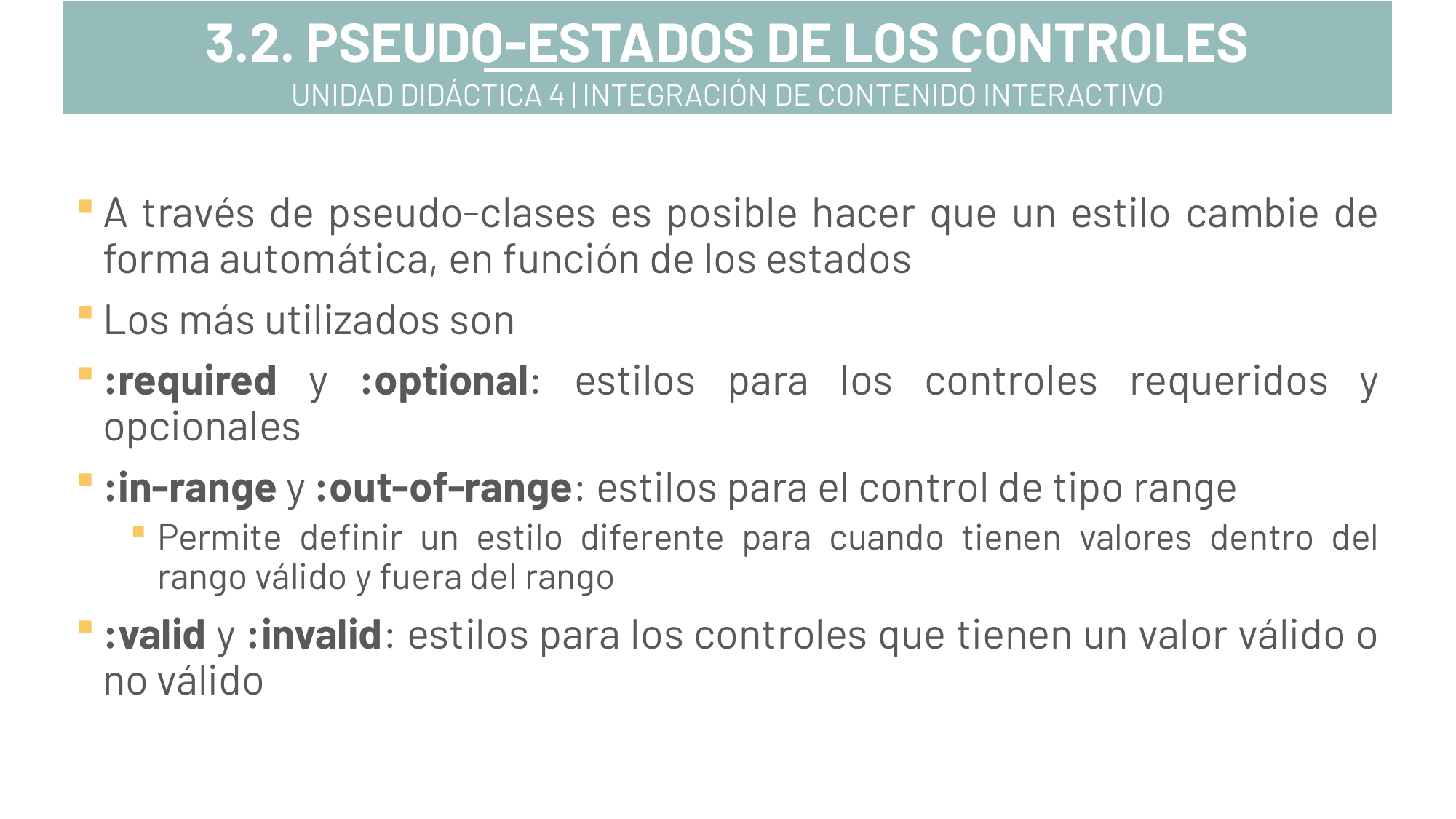

3.2. PSEUDO-ESTADOS DE LOS CONTROLES
UNIDAD DIDÁCTICA 4 | INTEGRACIÓN DE CONTENIDO INTERACTIVO
A través de pseudo-clases es posible hacer que un estilo cambie de forma automática, en función de los estados
Los más utilizados son
:required y :optional: estilos para los controles requeridos y opcionales
:in-range y :out-of-range: estilos para el control de tipo range
Permite definir un estilo diferente para cuando tienen valores dentro del rango válido y fuera del rango
:valid y :invalid: estilos para los controles que tienen un valor válido o no válido